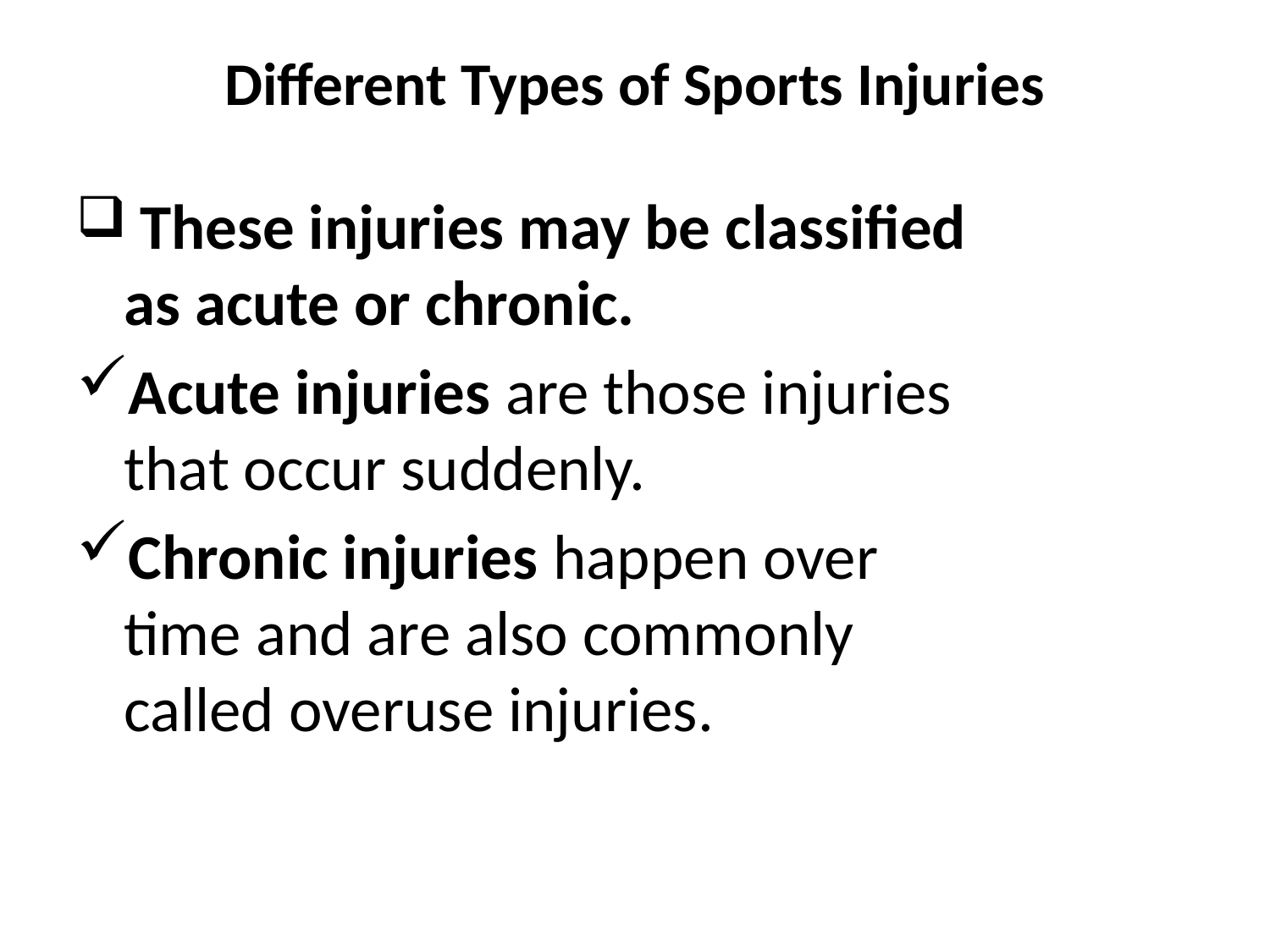

# Different Types of Sports Injuries
 These injuries may be classified as acute or chronic.
Acute injuries are those injuries that occur suddenly.
Chronic injuries happen over time and are also commonly called overuse injuries.